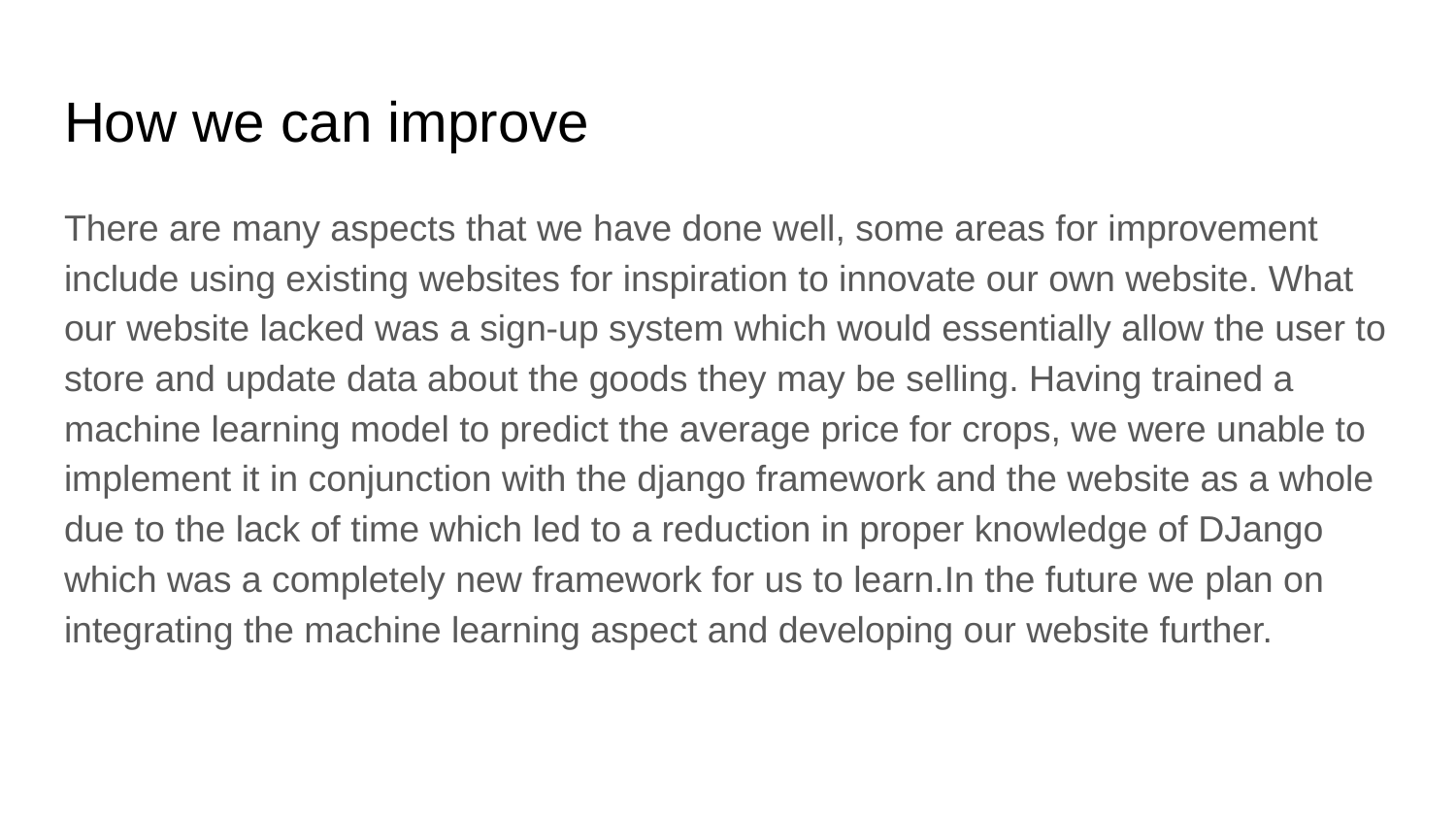

# How we can improve
There are many aspects that we have done well, some areas for improvement include using existing websites for inspiration to innovate our own website. What our website lacked was a sign-up system which would essentially allow the user to store and update data about the goods they may be selling. Having trained a machine learning model to predict the average price for crops, we were unable to implement it in conjunction with the django framework and the website as a whole due to the lack of time which led to a reduction in proper knowledge of DJango which was a completely new framework for us to learn.In the future we plan on integrating the machine learning aspect and developing our website further.